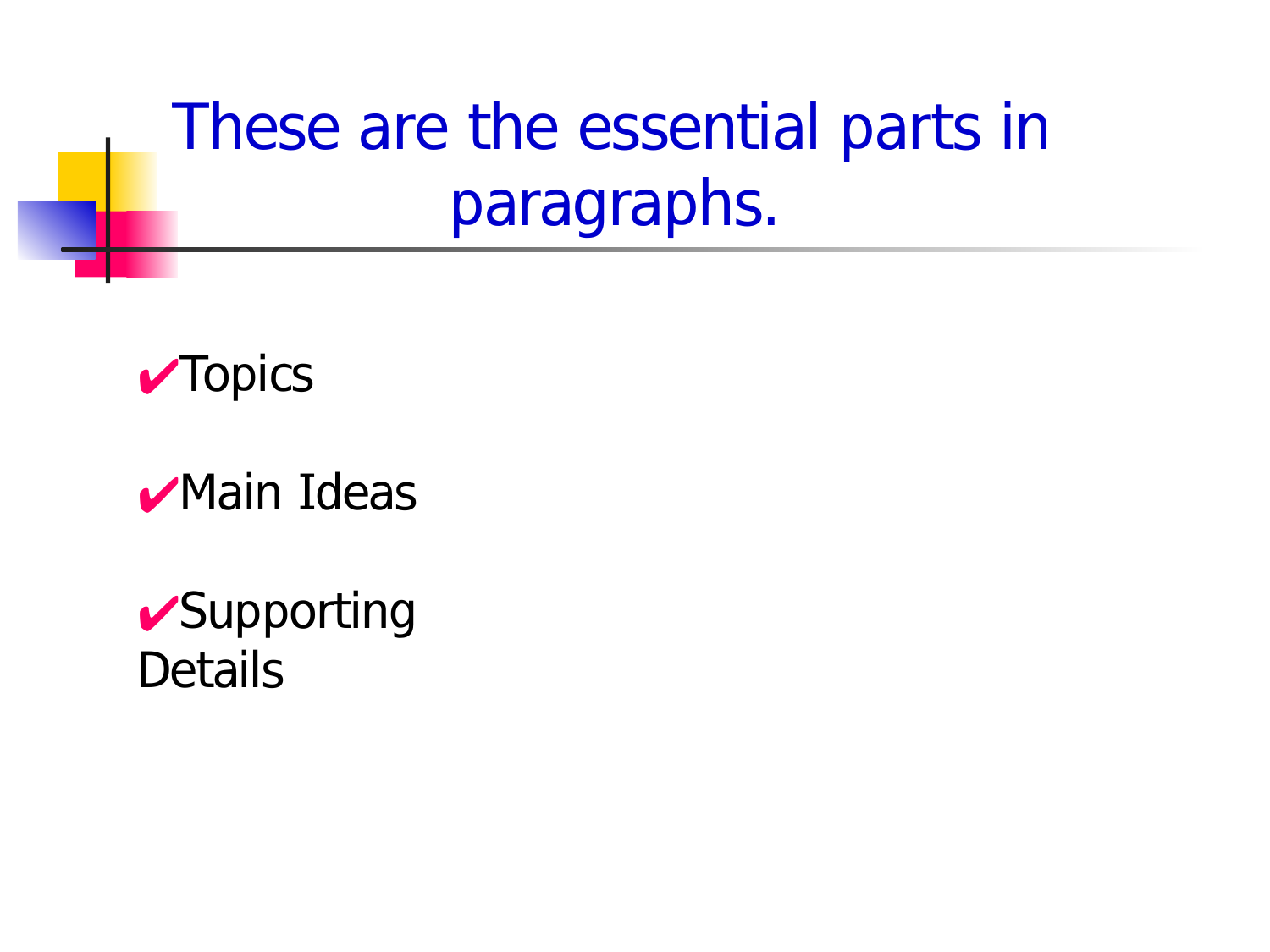

# These are the essential parts in paragraphs.
Topics

Main Ideas

Supporting Details